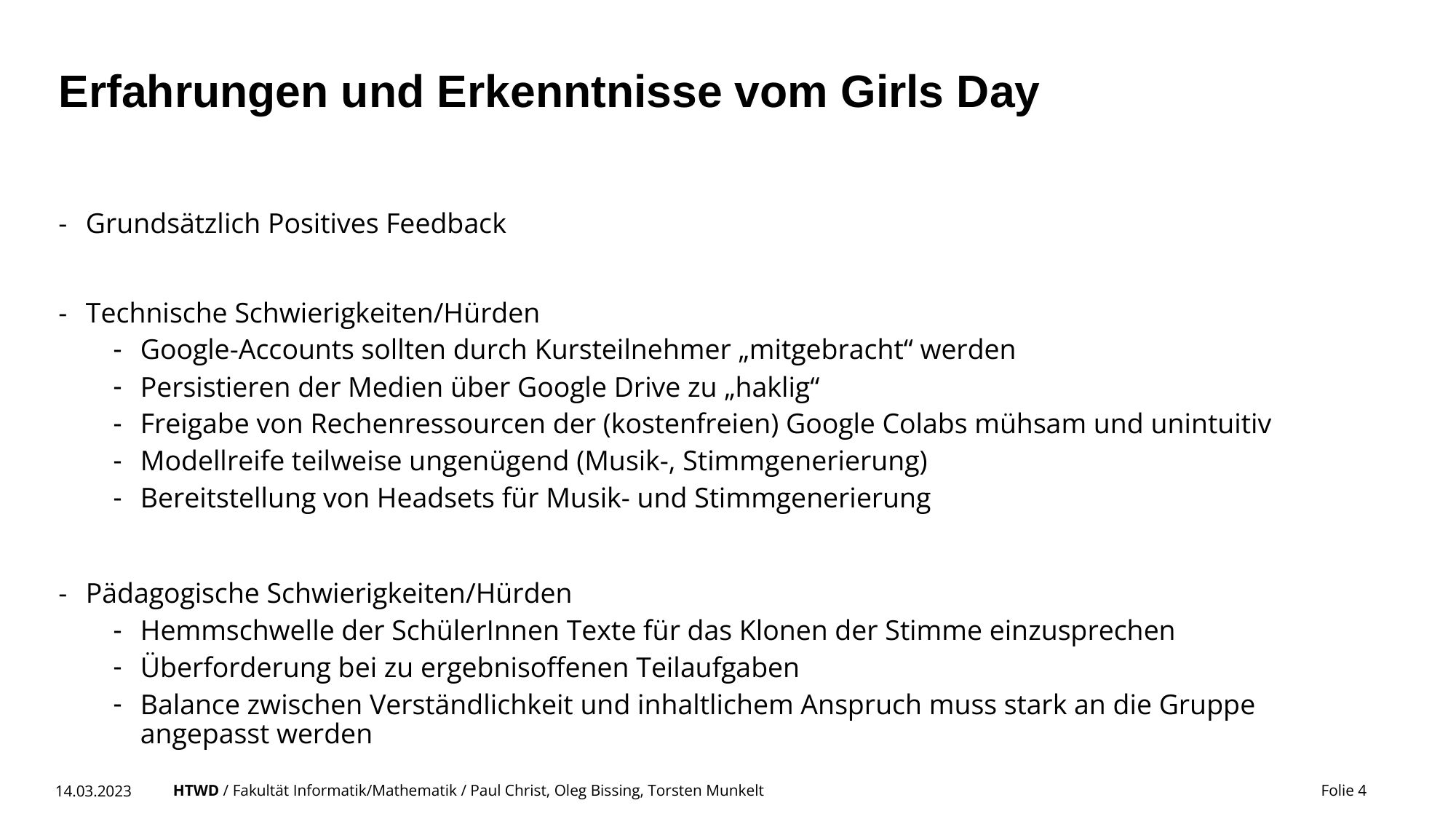

# Erfahrungen und Erkenntnisse vom Girls Day
Grundsätzlich Positives Feedback

Technische Schwierigkeiten/Hürden
Google-Accounts sollten durch Kursteilnehmer „mitgebracht“ werden
Persistieren der Medien über Google Drive zu „haklig“
Freigabe von Rechenressourcen der (kostenfreien) Google Colabs mühsam und unintuitiv
Modellreife teilweise ungenügend (Musik-, Stimmgenerierung)
Bereitstellung von Headsets für Musik- und Stimmgenerierung

Pädagogische Schwierigkeiten/Hürden
Hemmschwelle der SchülerInnen Texte für das Klonen der Stimme einzusprechen
Überforderung bei zu ergebnisoffenen Teilaufgaben
Balance zwischen Verständlichkeit und inhaltlichem Anspruch muss stark an die Gruppe angepasst werden